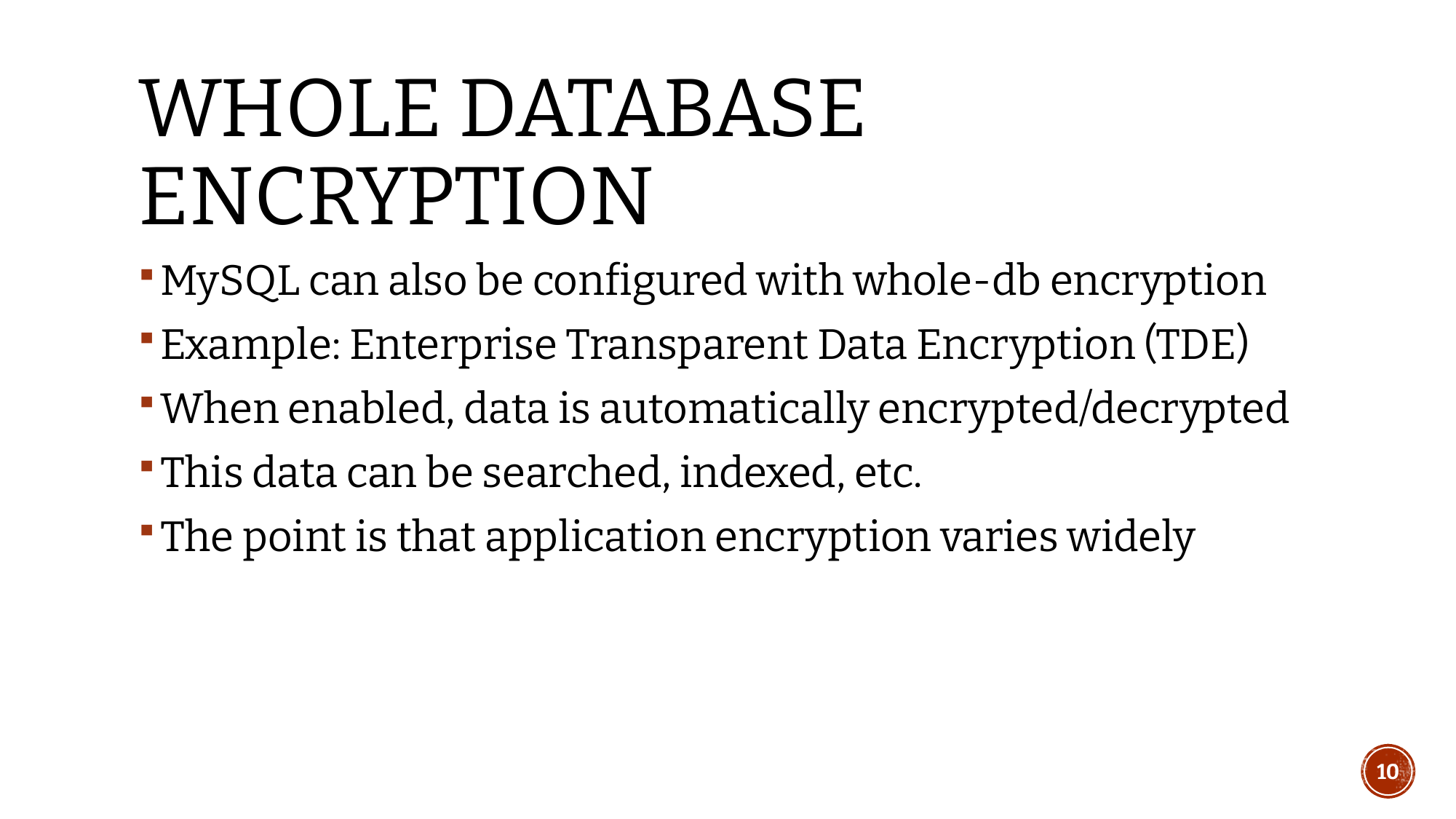

# Whole Database Encryption
MySQL can also be configured with whole-db encryption
Example: Enterprise Transparent Data Encryption (TDE)
When enabled, data is automatically encrypted/decrypted
This data can be searched, indexed, etc.
The point is that application encryption varies widely
10